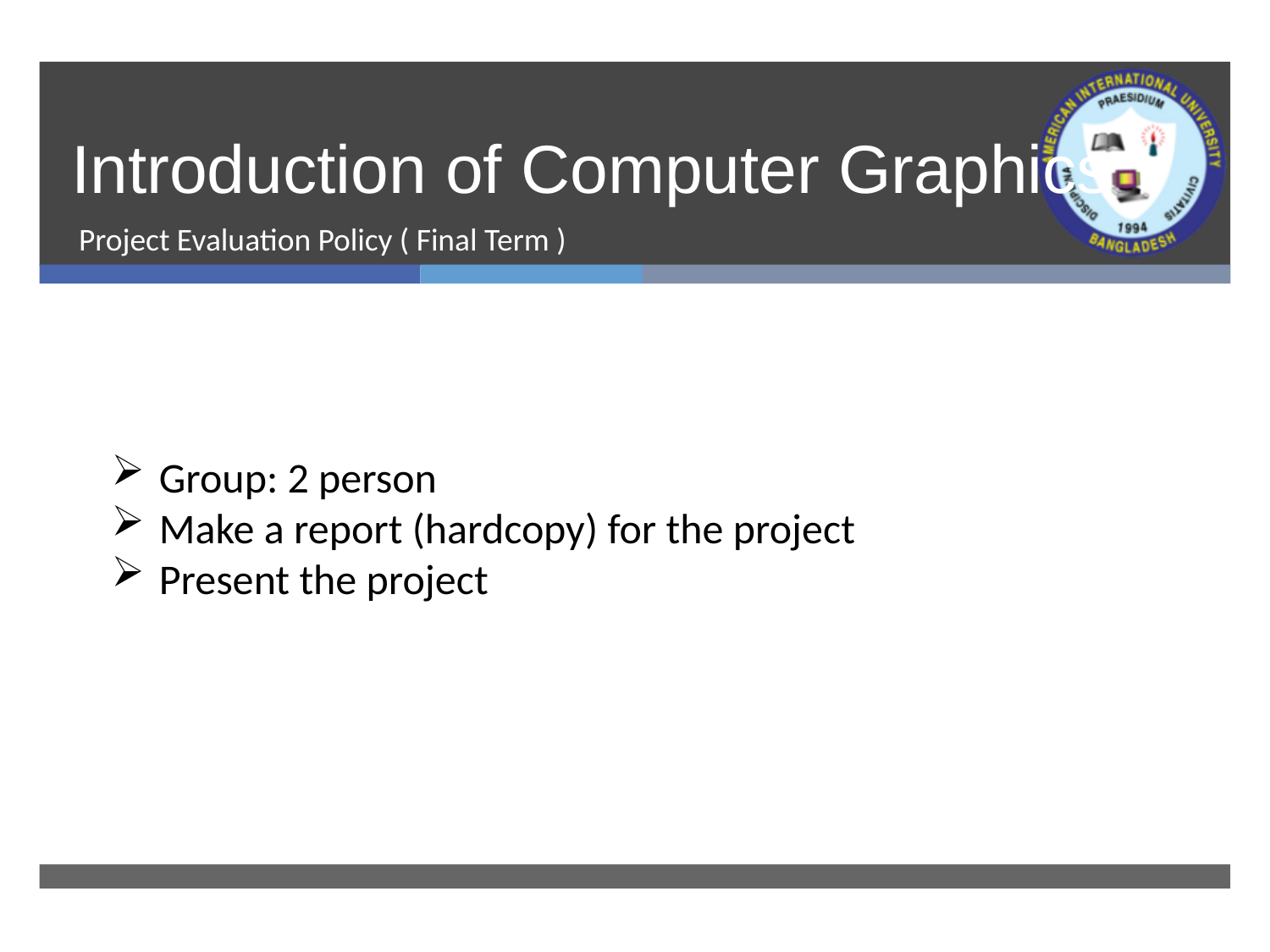

# Introduction of Computer Graphics
Project Evaluation Policy ( Final Term )
Group: 2 person
Make a report (hardcopy) for the project
Present the project